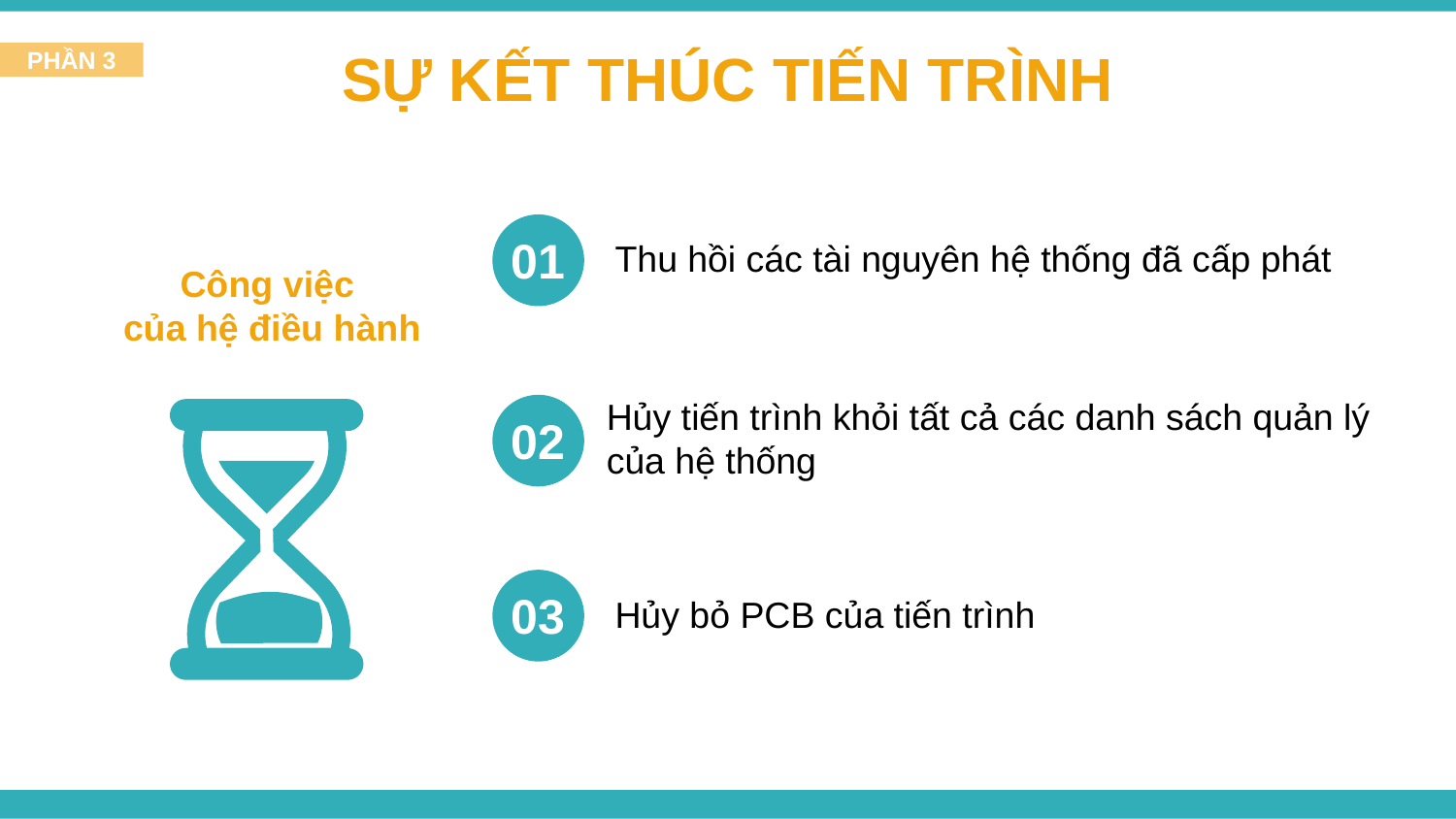

SỰ KẾT THÚC TIẾN TRÌNH
PHẦN 3

01
Thu hồi các tài nguyên hệ thống đã cấp phát
Công việc
của hệ điều hành

Hủy tiến trình khỏi tất cả các danh sách quản lý
của hệ thống

02

03
Hủy bỏ PCB của tiến trình